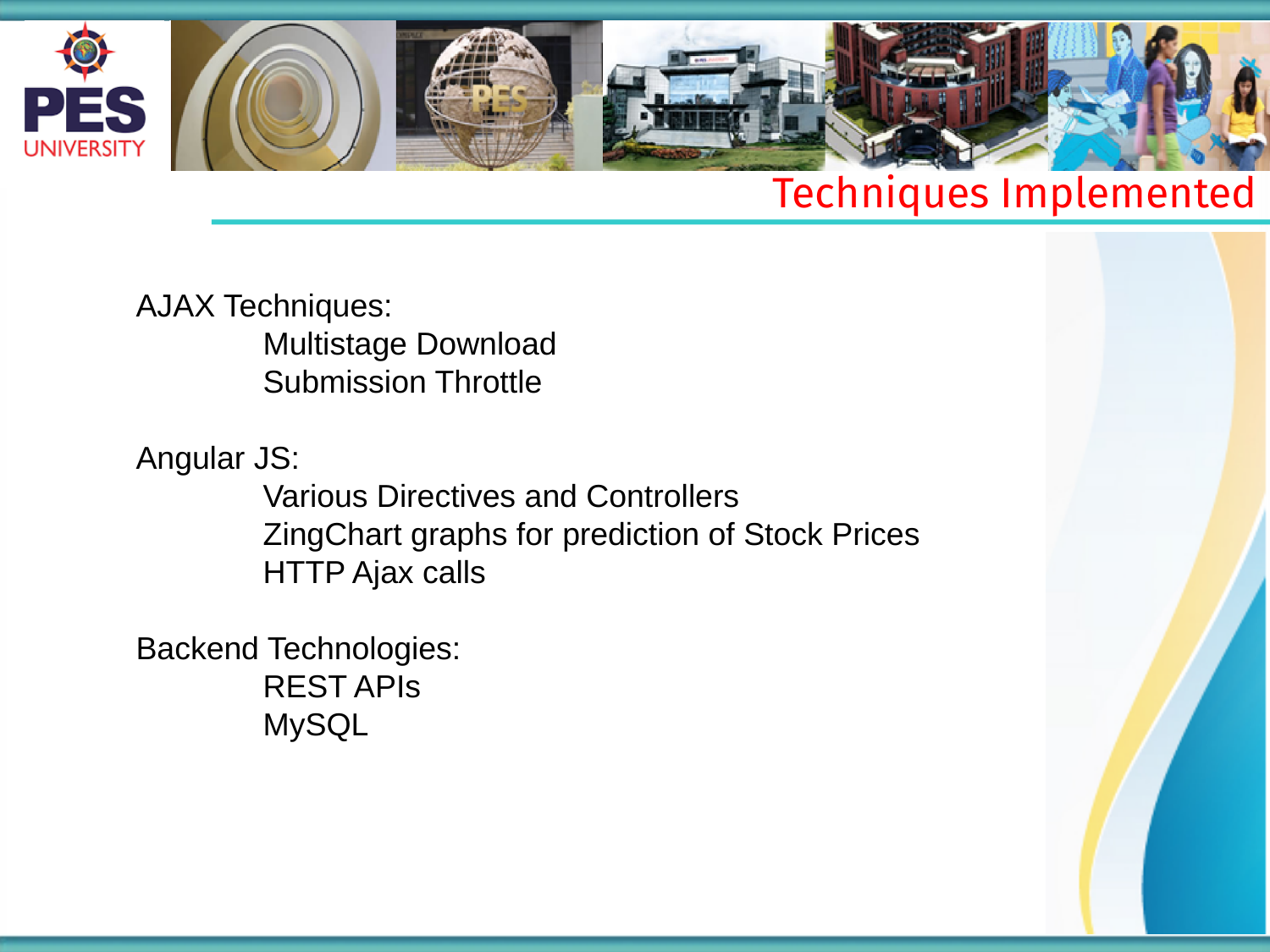

Techniques Implemented

AJAX Techniques:
	Multistage Download
	Submission Throttle

Angular JS:
	Various Directives and Controllers
	ZingChart graphs for prediction of Stock Prices
	HTTP Ajax calls

Backend Technologies:
	REST APIs
	MySQL